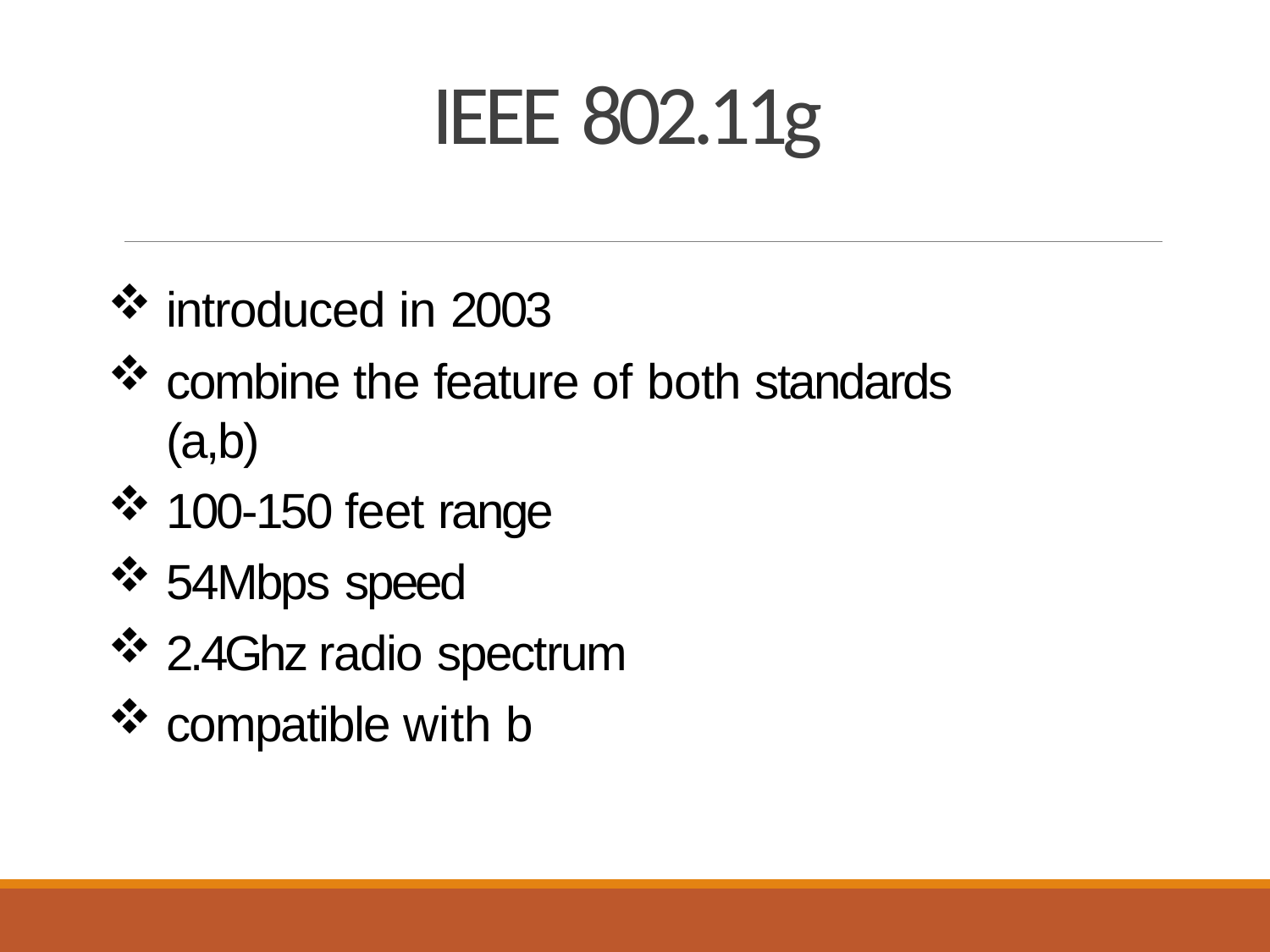

# IEEE 802.11g
introduced in 2003
combine the feature of both standards (a,b)
100-150 feet range
54Mbps speed
2.4Ghz radio spectrum
compatible with b